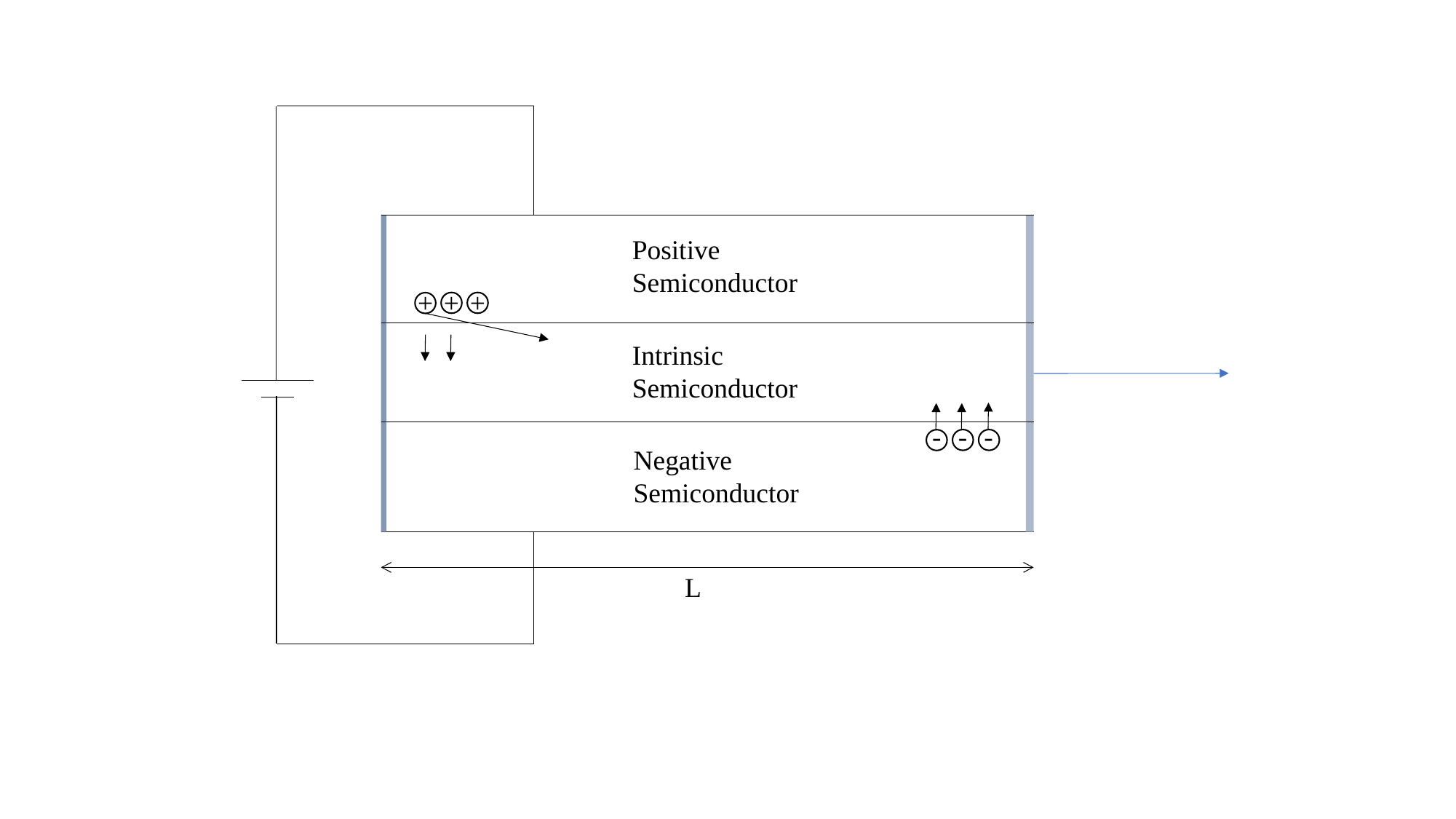

Positive
Semiconductor
+

+

+

Intrinsic
Semiconductor
-

-
-
Negative
Semiconductor
L